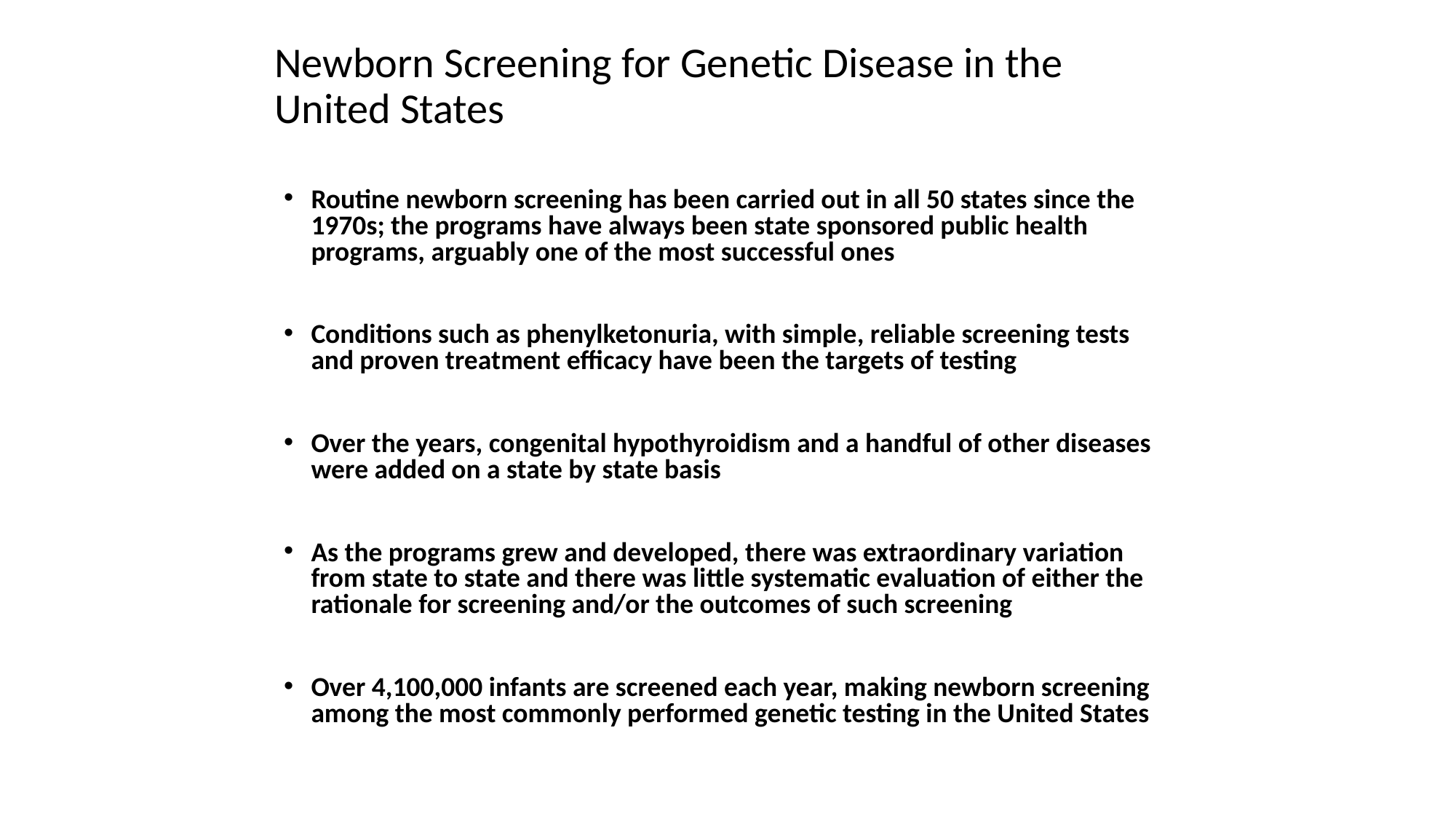

# Newborn Screening for Genetic Disease in the United States
Routine newborn screening has been carried out in all 50 states since the 1970s; the programs have always been state sponsored public health programs, arguably one of the most successful ones

Conditions such as phenylketonuria, with simple, reliable screening tests and proven treatment efficacy have been the targets of testing

Over the years, congenital hypothyroidism and a handful of other diseases were added on a state by state basis

As the programs grew and developed, there was extraordinary variation from state to state and there was little systematic evaluation of either the rationale for screening and/or the outcomes of such screening

Over 4,100,000 infants are screened each year, making newborn screening  among the most commonly performed genetic testing in the United States